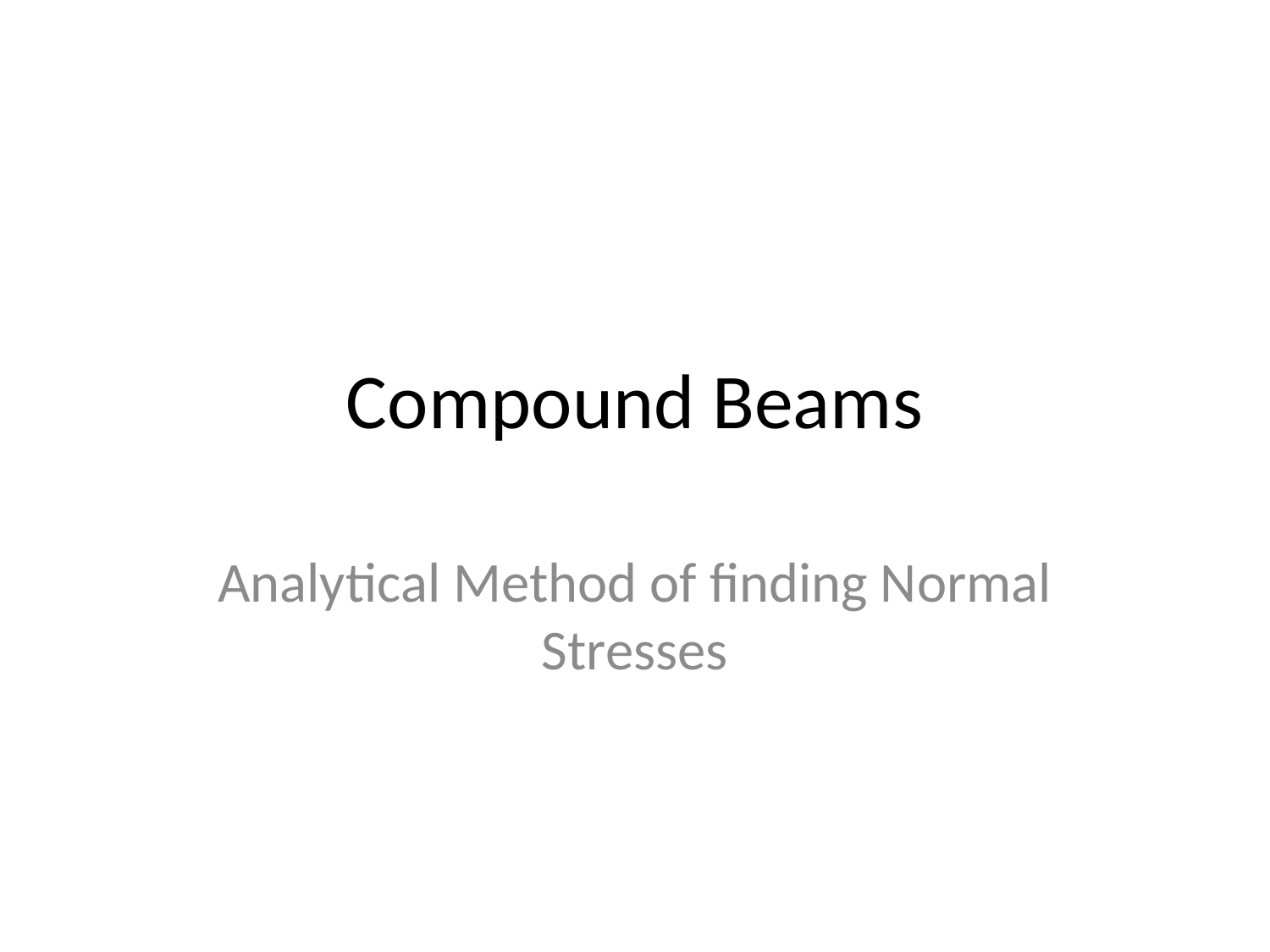

# Compound Beams
Analytical Method of finding Normal Stresses